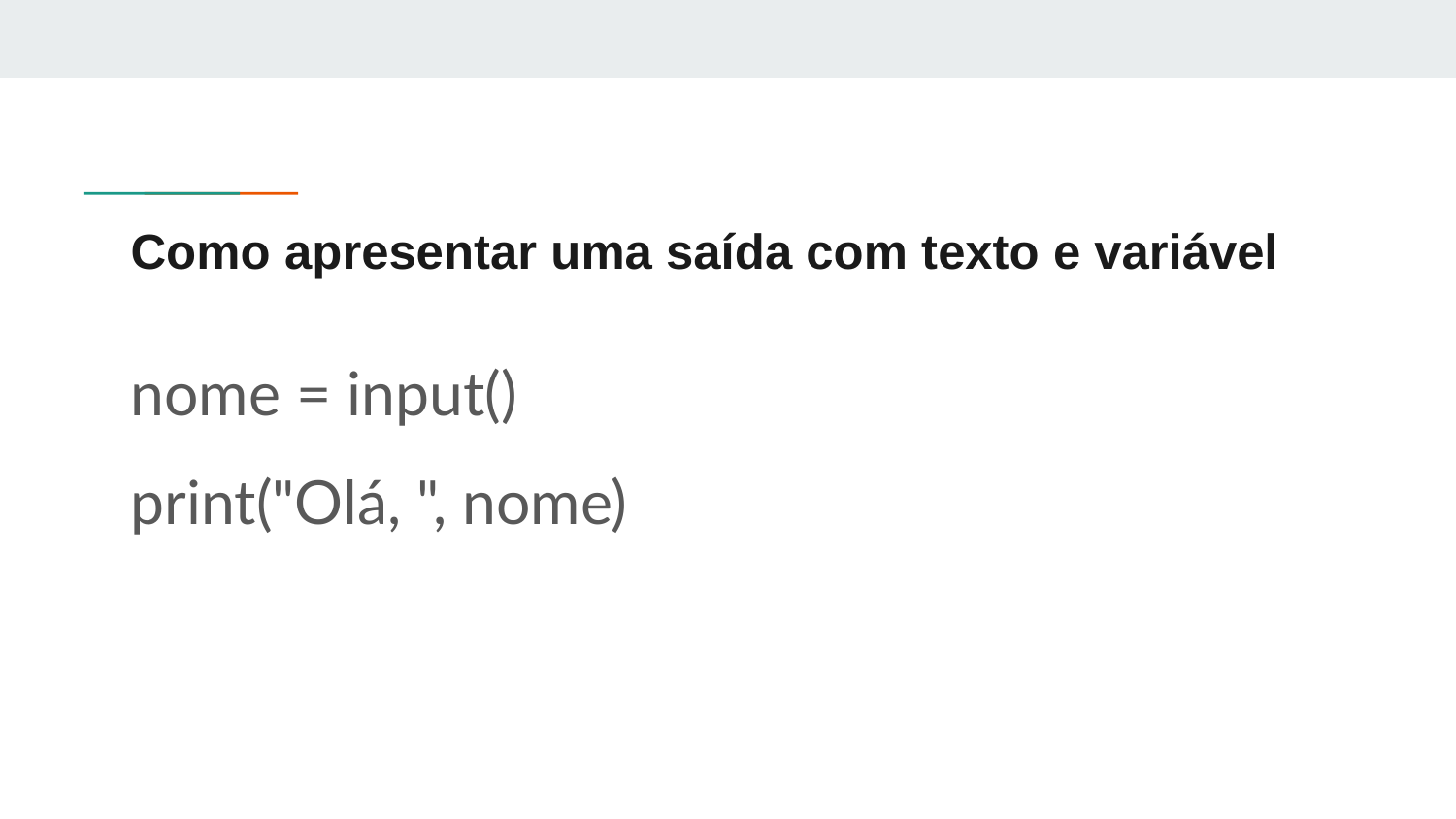

# Como apresentar uma saída com texto e variável
nome = input()
print("Olá, ", nome)